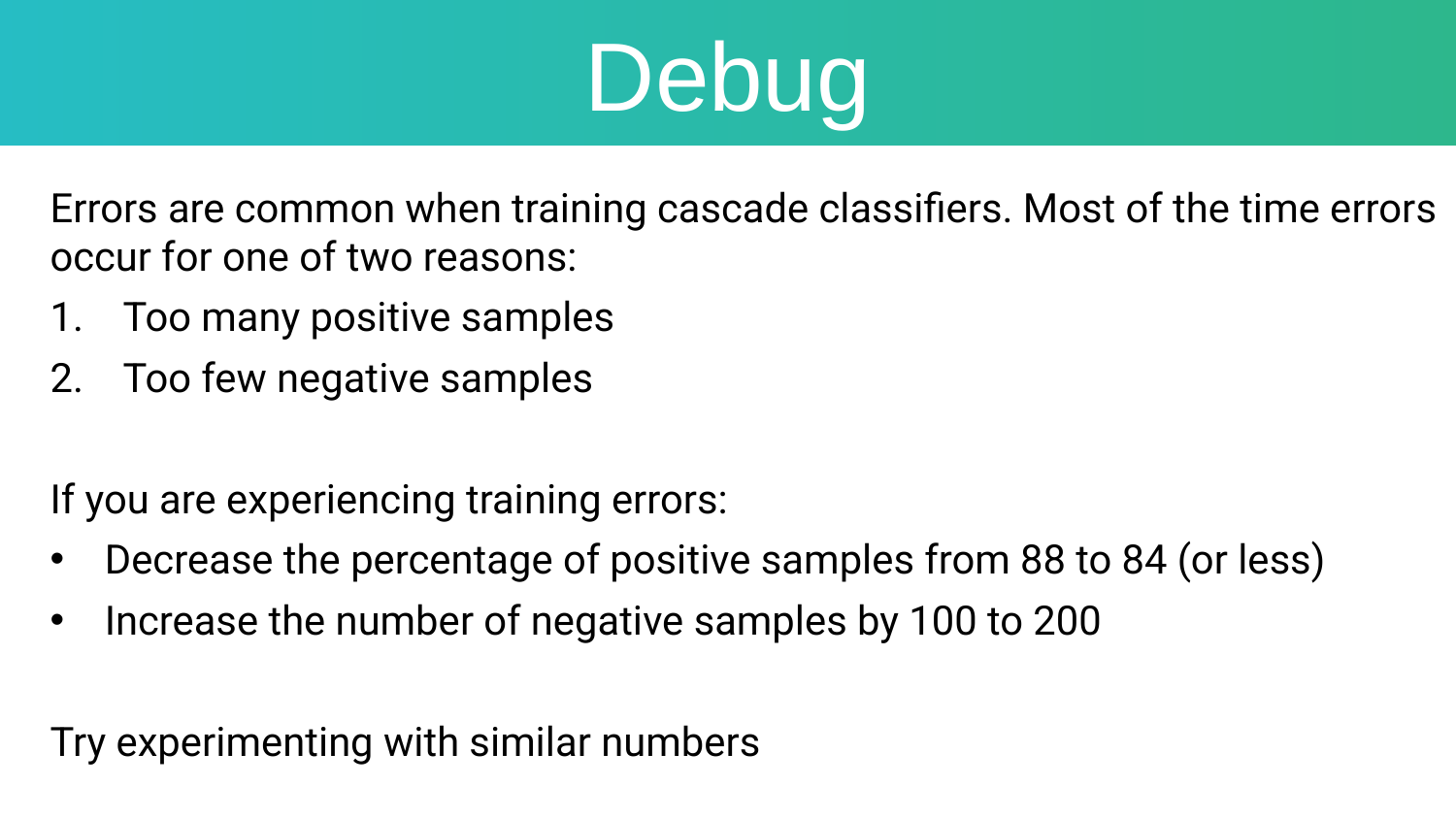

Debug
Errors are common when training cascade classifiers. Most of the time errors occur for one of two reasons:
Too many positive samples
Too few negative samples

If you are experiencing training errors:
Decrease the percentage of positive samples from 88 to 84 (or less)
Increase the number of negative samples by 100 to 200

Try experimenting with similar numbers